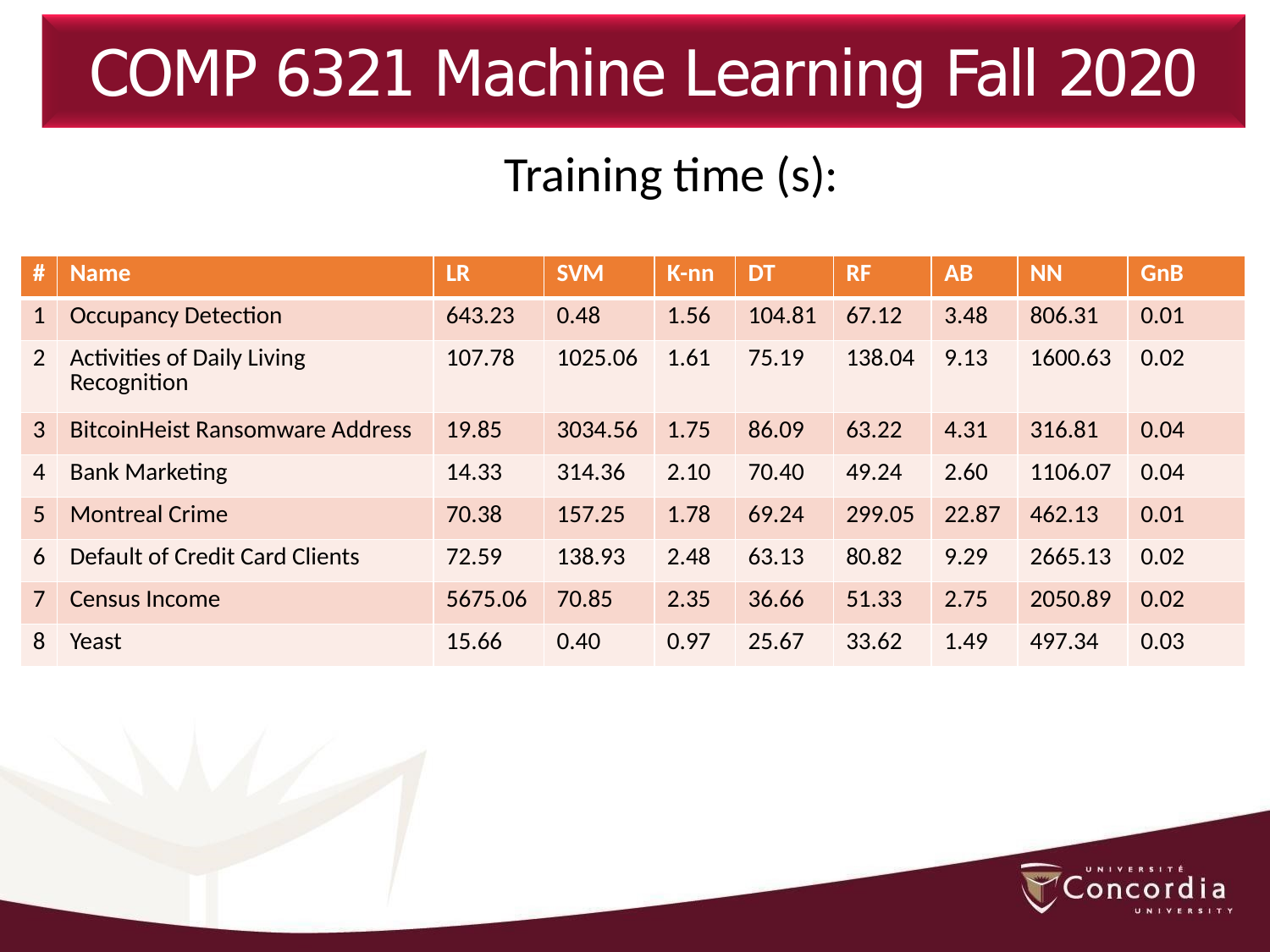

COMP 6321 Machine Learning Fall 2020
Training time (s):
| # | Name | LR | SVM | K-nn | DT | RF | AB | NN | GnB |
| --- | --- | --- | --- | --- | --- | --- | --- | --- | --- |
| 1 | Occupancy Detection | 643.23 | 0.48 | 1.56 | 104.81 | 67.12 | 3.48 | 806.31 | 0.01 |
| 2 | Activities of Daily Living Recognition | 107.78 | 1025.06 | 1.61 | 75.19 | 138.04 | 9.13 | 1600.63 | 0.02 |
| 3 | BitcoinHeist Ransomware Address | 19.85 | 3034.56 | 1.75 | 86.09 | 63.22 | 4.31 | 316.81 | 0.04 |
| 4 | Bank Marketing | 14.33 | 314.36 | 2.10 | 70.40 | 49.24 | 2.60 | 1106.07 | 0.04 |
| 5 | Montreal Crime | 70.38 | 157.25 | 1.78 | 69.24 | 299.05 | 22.87 | 462.13 | 0.01 |
| 6 | Default of Credit Card Clients | 72.59 | 138.93 | 2.48 | 63.13 | 80.82 | 9.29 | 2665.13 | 0.02 |
| 7 | Census Income | 5675.06 | 70.85 | 2.35 | 36.66 | 51.33 | 2.75 | 2050.89 | 0.02 |
| 8 | Yeast | 15.66 | 0.40 | 0.97 | 25.67 | 33.62 | 1.49 | 497.34 | 0.03 |